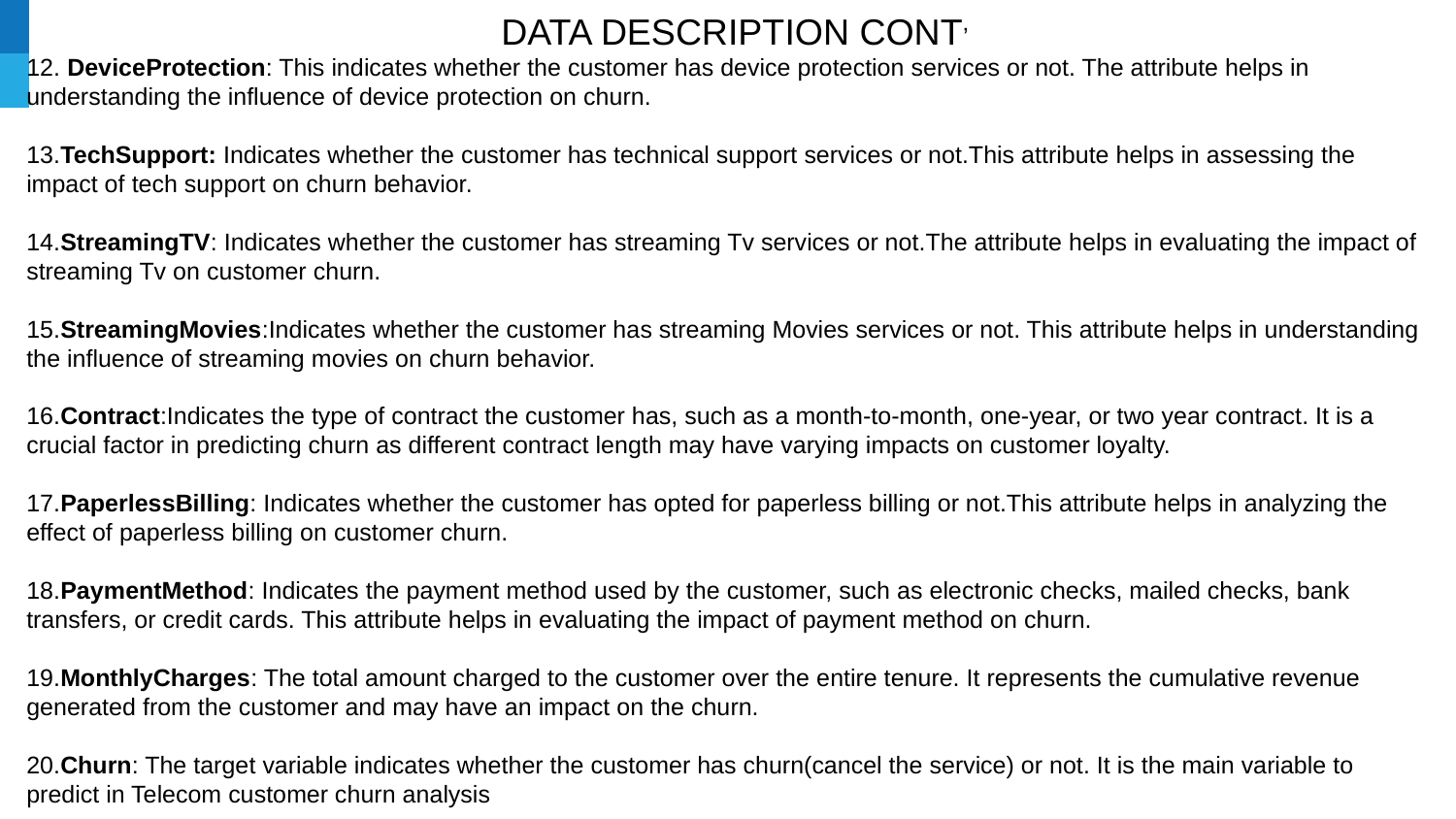

DATA DESCRIPTION CONT’
12. DeviceProtection: This indicates whether the customer has device protection services or not. The attribute helps in understanding the influence of device protection on churn.

13.TechSupport: Indicates whether the customer has technical support services or not.This attribute helps in assessing the impact of tech support on churn behavior.

14.StreamingTV: Indicates whether the customer has streaming Tv services or not.The attribute helps in evaluating the impact of streaming Tv on customer churn.

15.StreamingMovies:Indicates whether the customer has streaming Movies services or not. This attribute helps in understanding the influence of streaming movies on churn behavior.

16.Contract:Indicates the type of contract the customer has, such as a month-to-month, one-year, or two year contract. It is a crucial factor in predicting churn as different contract length may have varying impacts on customer loyalty.

17.PaperlessBilling: Indicates whether the customer has opted for paperless billing or not.This attribute helps in analyzing the effect of paperless billing on customer churn.

18.PaymentMethod: Indicates the payment method used by the customer, such as electronic checks, mailed checks, bank transfers, or credit cards. This attribute helps in evaluating the impact of payment method on churn.

19.MonthlyCharges: The total amount charged to the customer over the entire tenure. It represents the cumulative revenue generated from the customer and may have an impact on the churn.

20.Churn: The target variable indicates whether the customer has churn(cancel the service) or not. It is the main variable to predict in Telecom customer churn analysis